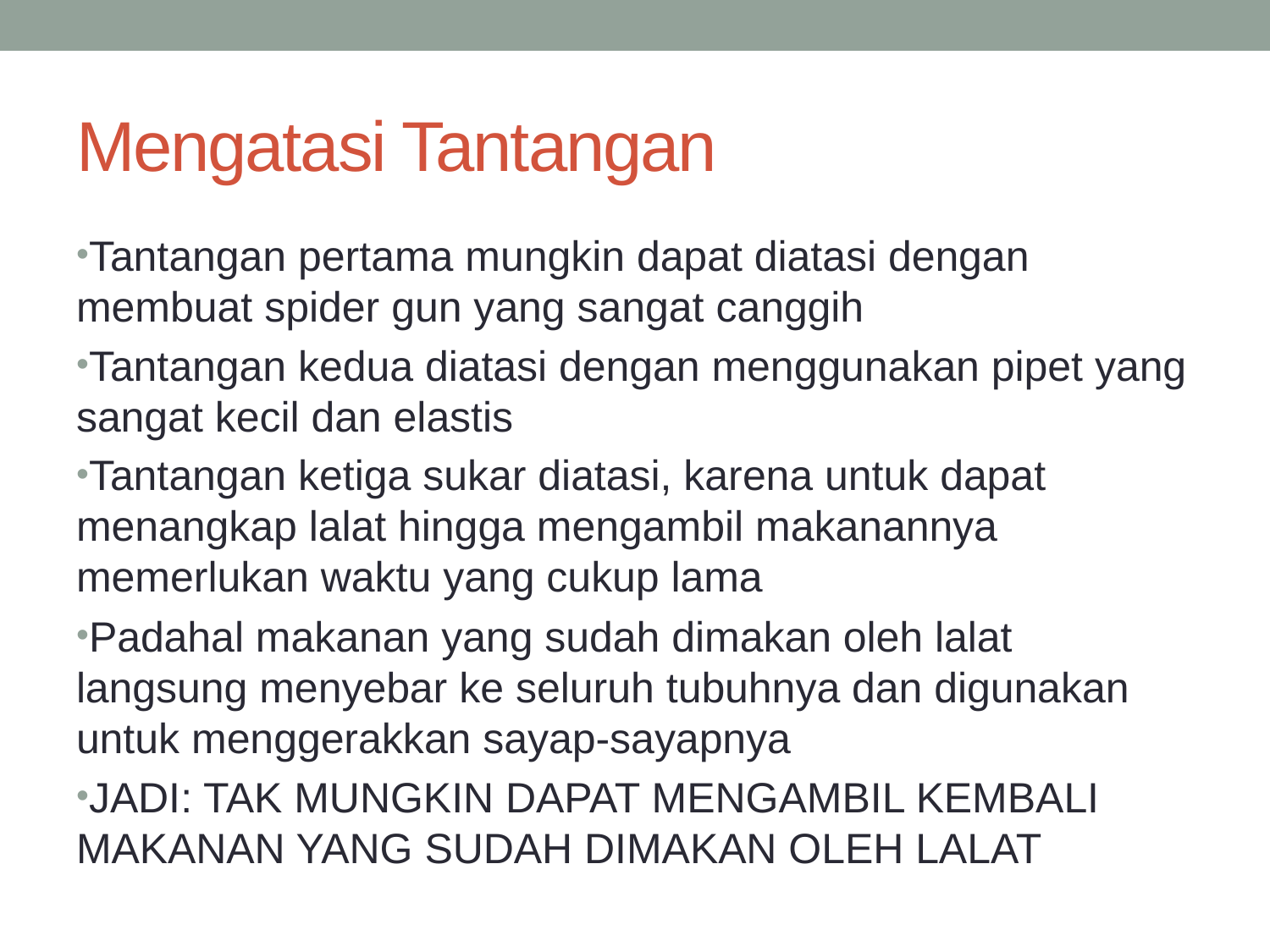

# Mengatasi Tantangan
Tantangan pertama mungkin dapat diatasi dengan membuat spider gun yang sangat canggih
Tantangan kedua diatasi dengan menggunakan pipet yang sangat kecil dan elastis
Tantangan ketiga sukar diatasi, karena untuk dapat menangkap lalat hingga mengambil makanannya memerlukan waktu yang cukup lama
Padahal makanan yang sudah dimakan oleh lalat langsung menyebar ke seluruh tubuhnya dan digunakan untuk menggerakkan sayap-sayapnya
JADI: TAK MUNGKIN DAPAT MENGAMBIL KEMBALI MAKANAN YANG SUDAH DIMAKAN OLEH LALAT